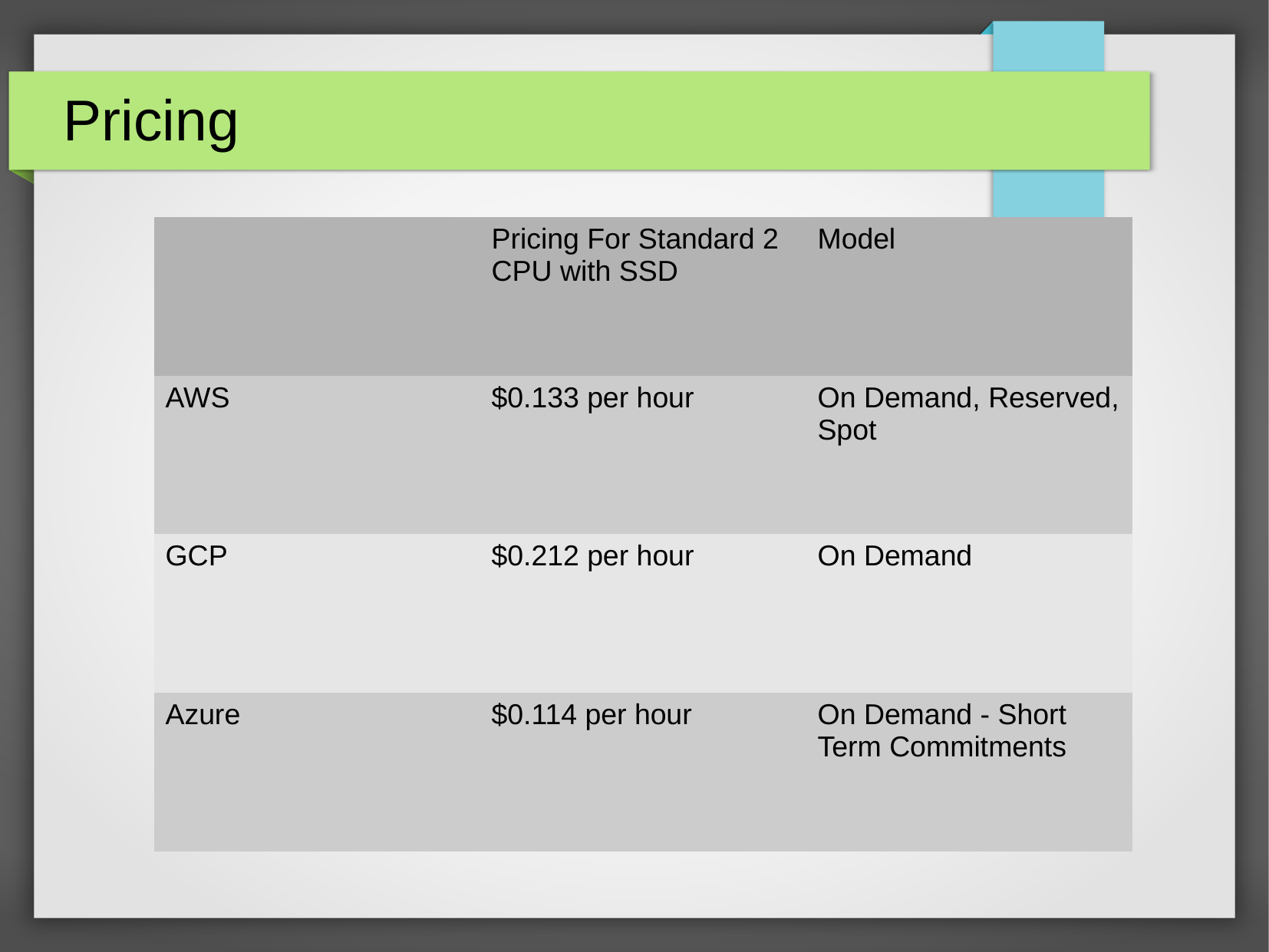

Pricing
|  | Pricing For Standard 2 CPU with SSD | Model |
| --- | --- | --- |
| AWS | $0.133 per hour | On Demand, Reserved, Spot |
| GCP | $0.212 per hour | On Demand |
| Azure | $0.114 per hour | On Demand - Short Term Commitments |